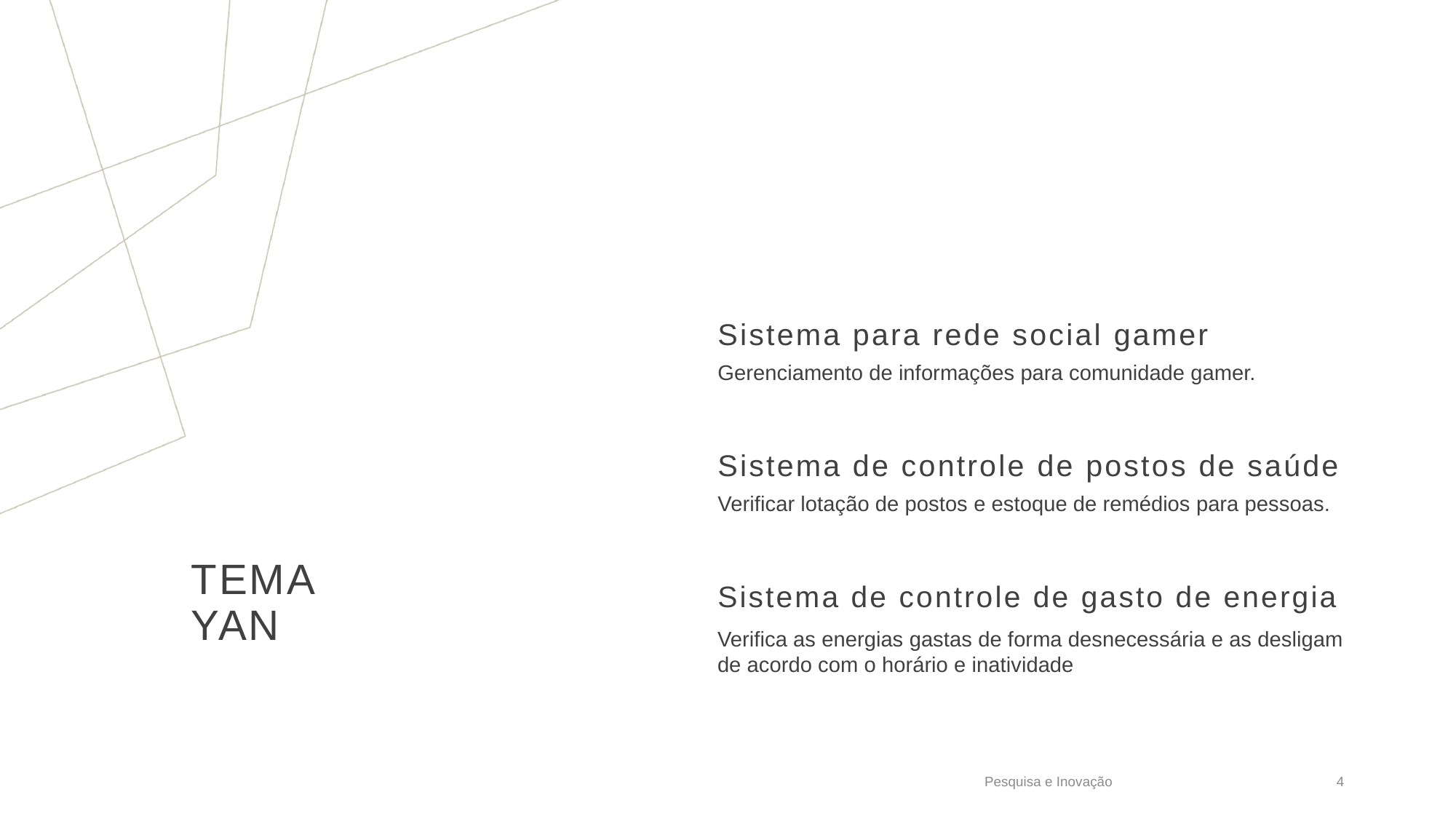

Sistema para rede social gamer
Gerenciamento de informações para comunidade gamer.
Sistema de controle de postos de saúde
Verificar lotação de postos e estoque de remédios para pessoas.
# Tema yan
Sistema de controle de gasto de energia
Verifica as energias gastas de forma desnecessária e as desligam de acordo com o horário e inatividade

Pesquisa e Inovação
4